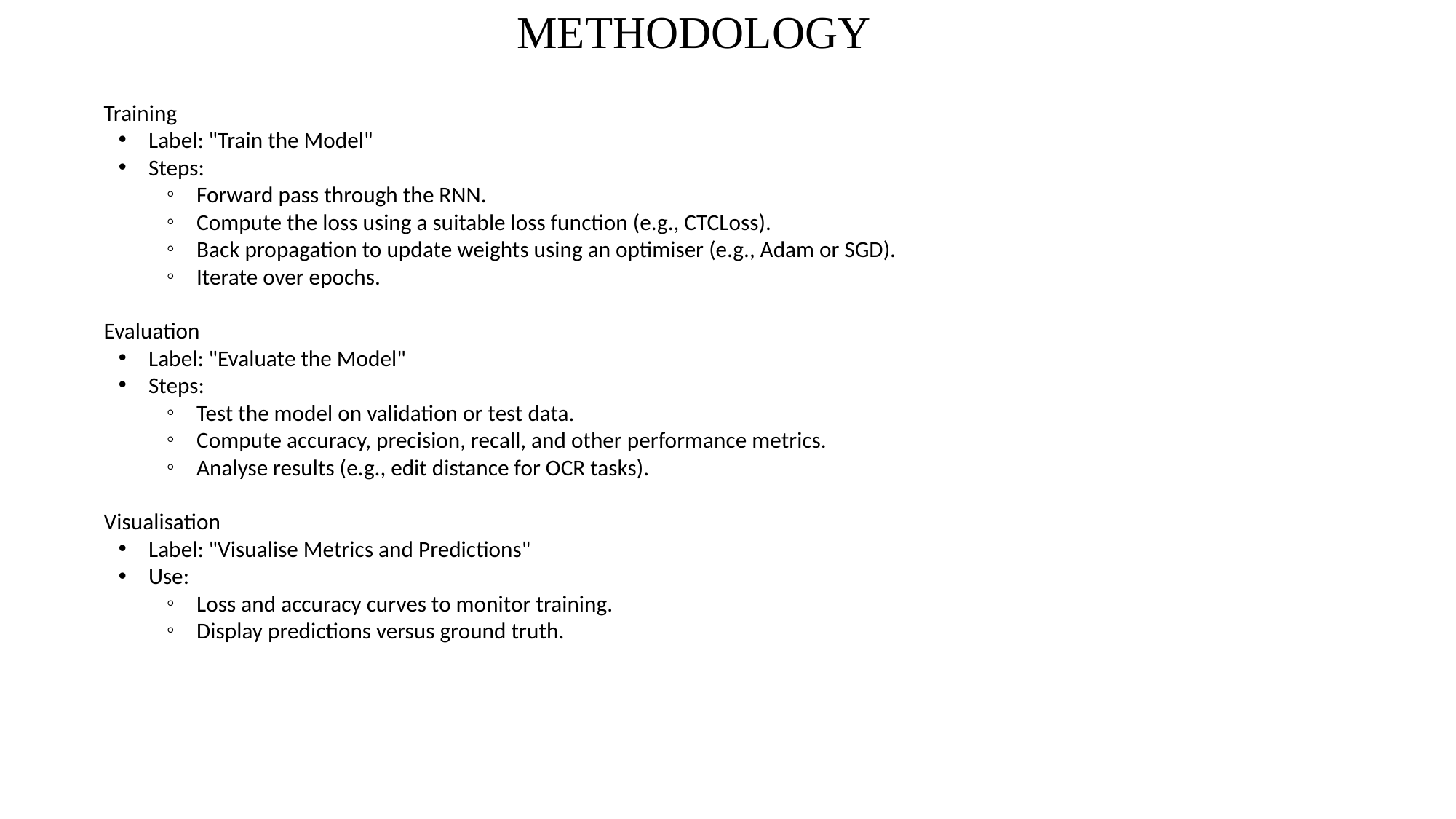

METHODOLOGY
Training
Label: "Train the Model"
Steps:
Forward pass through the RNN.
Compute the loss using a suitable loss function (e.g., CTCLoss).
Back propagation to update weights using an optimiser (e.g., Adam or SGD).
Iterate over epochs.

Evaluation
Label: "Evaluate the Model"
Steps:
Test the model on validation or test data.
Compute accuracy, precision, recall, and other performance metrics.
Analyse results (e.g., edit distance for OCR tasks).

Visualisation
Label: "Visualise Metrics and Predictions"
Use:
Loss and accuracy curves to monitor training.
Display predictions versus ground truth.